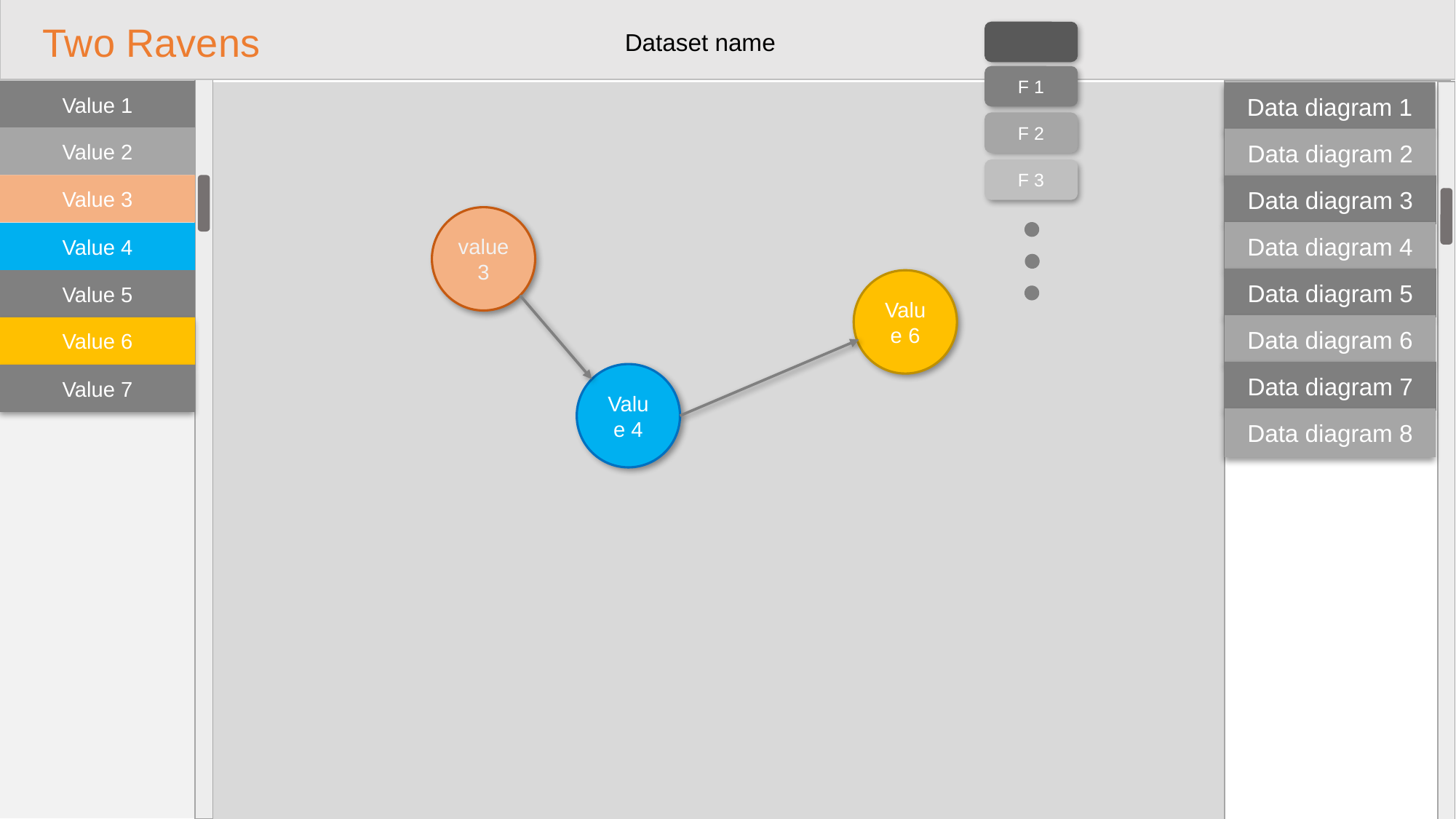

Two Ravens
Dataset name

F 1

Value 1

Data diagram 1

F 2
Value 2
Data diagram 2
F 3
Value 3

Data diagram 3

value3

Data diagram 4
Value 4

Data diagram 5
Value 5
Value 6

Data diagram 6
Value 6
Data diagram 7
Value 4
Value 7
Data diagram 8